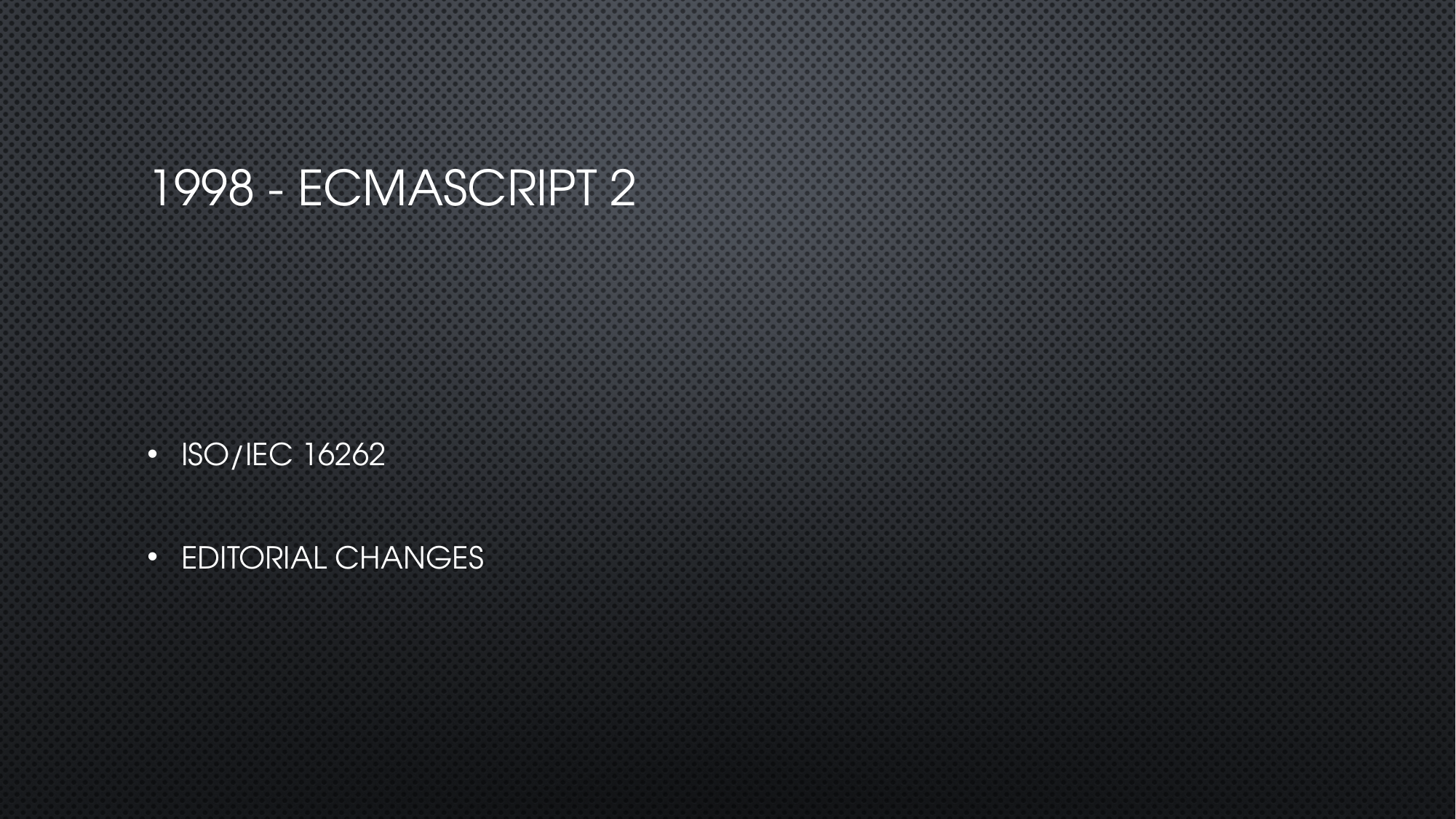

# 1998 - ECMAScript 2
ISO/IEC 16262

Editorial changes